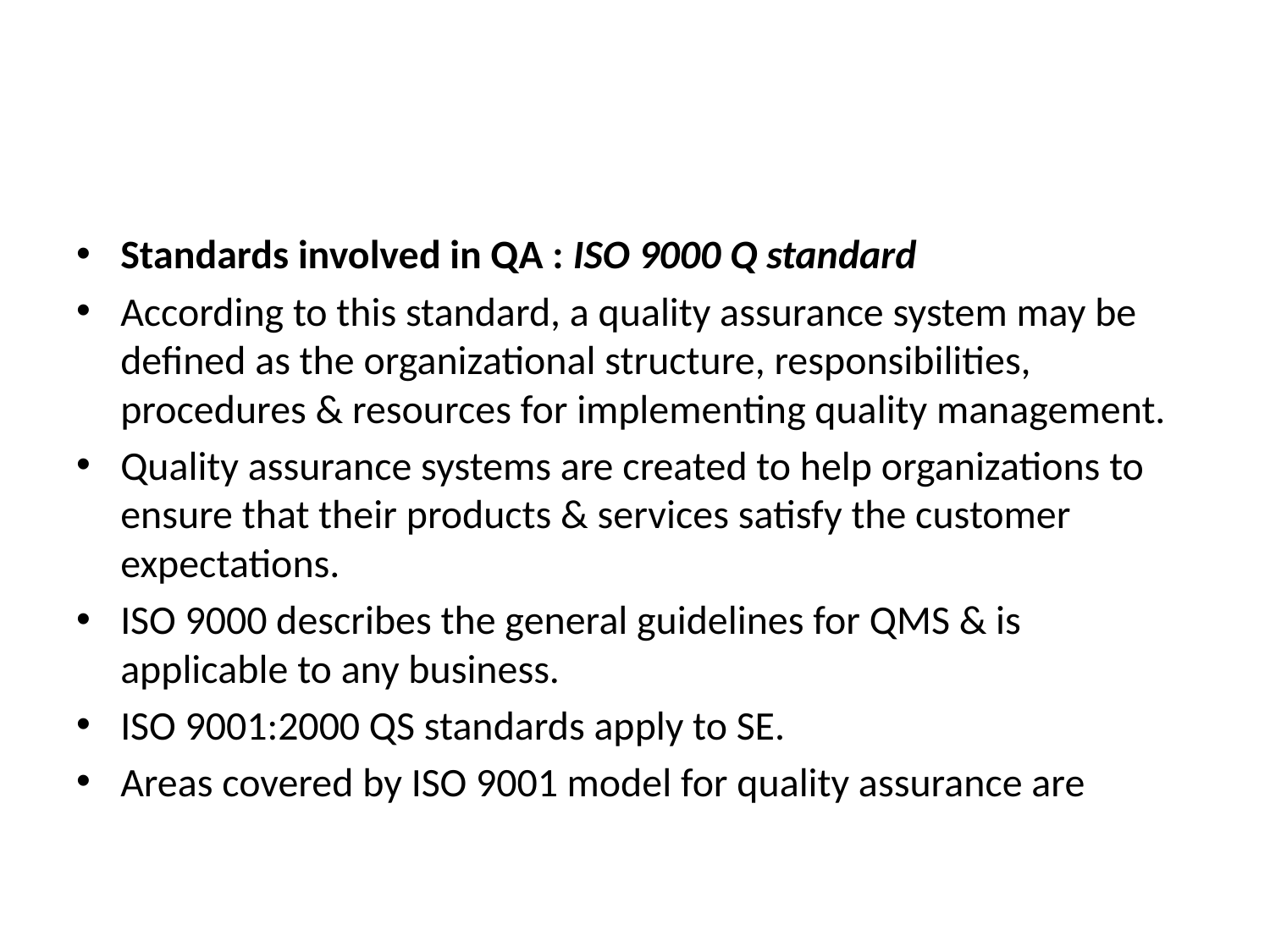

#
Standards involved in QA : ISO 9000 Q standard
According to this standard, a quality assurance system may be defined as the organizational structure, responsibilities, procedures & resources for implementing quality management.
Quality assurance systems are created to help organizations to ensure that their products & services satisfy the customer expectations.
ISO 9000 describes the general guidelines for QMS & is applicable to any business.
ISO 9001:2000 QS standards apply to SE.
Areas covered by ISO 9001 model for quality assurance are